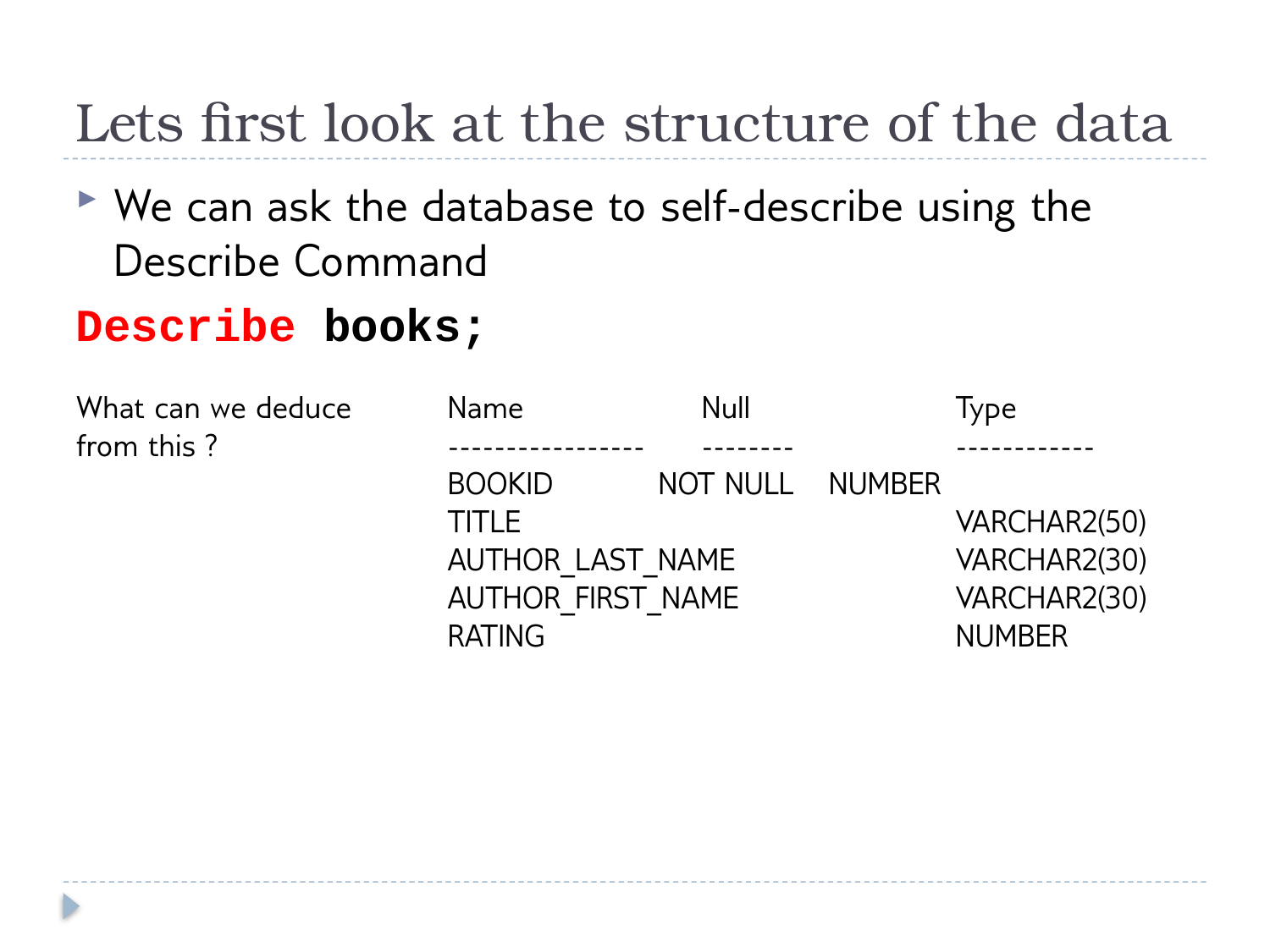

# Lets first look at the structure of the data
We can ask the database to self-describe using the Describe Command
Describe books;

What can we deduce from this ?
Name              	Null     		Type
----------------- 	-------- 		------------
BOOKID           NOT NULL 	NUMBER
TITLE                      		VARCHAR2(50)
AUTHOR_LAST_NAME           	VARCHAR2(30)
AUTHOR_FIRST_NAME          	VARCHAR2(30)
RATING                     		NUMBER